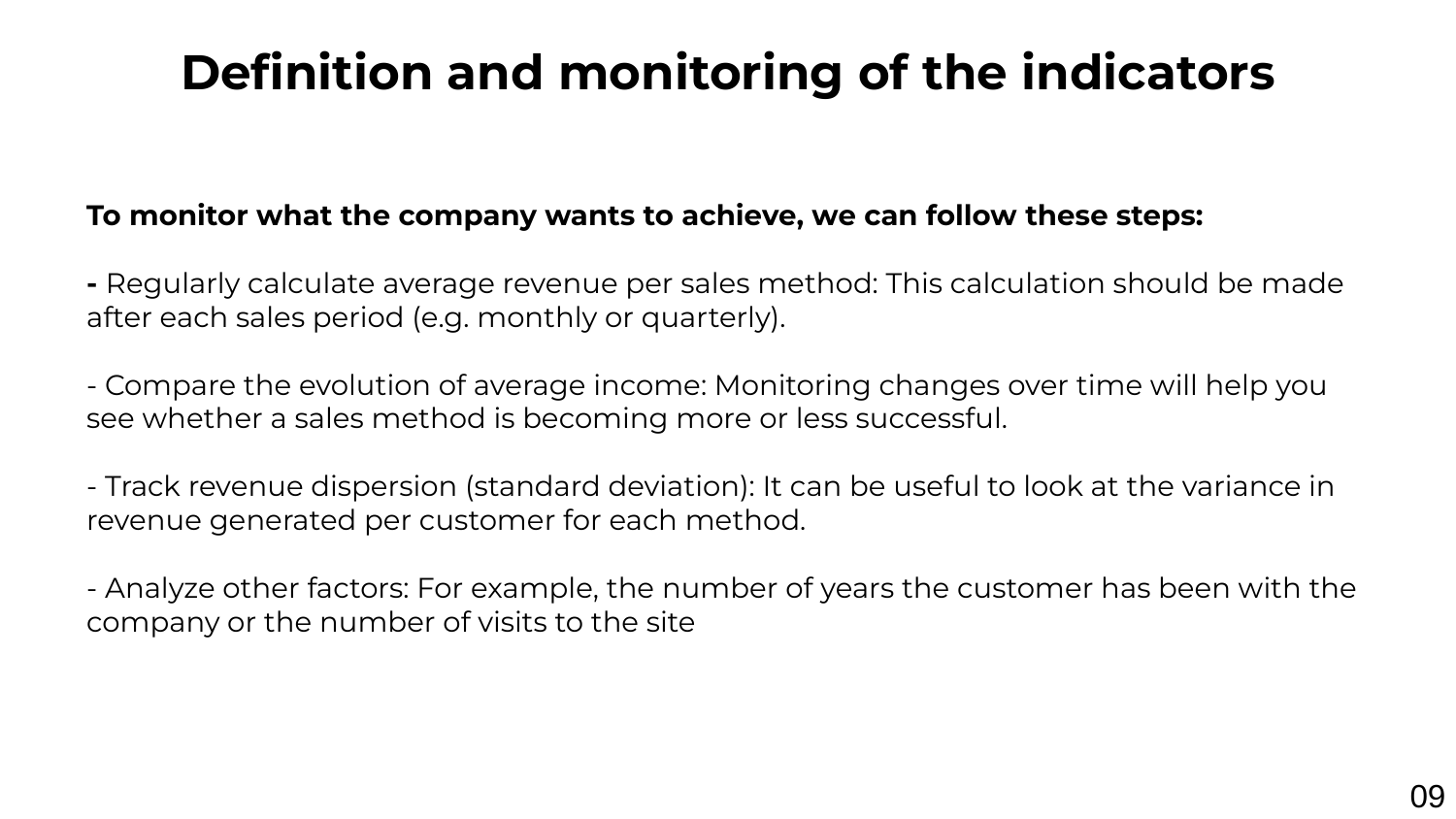

# Definition and monitoring of the indicators
To monitor what the company wants to achieve, we can follow these steps:

- Regularly calculate average revenue per sales method: This calculation should be made after each sales period (e.g. monthly or quarterly).

- Compare the evolution of average income: Monitoring changes over time will help you see whether a sales method is becoming more or less successful.

- Track revenue dispersion (standard deviation): It can be useful to look at the variance in revenue generated per customer for each method.

- Analyze other factors: For example, the number of years the customer has been with the company or the number of visits to the site
09